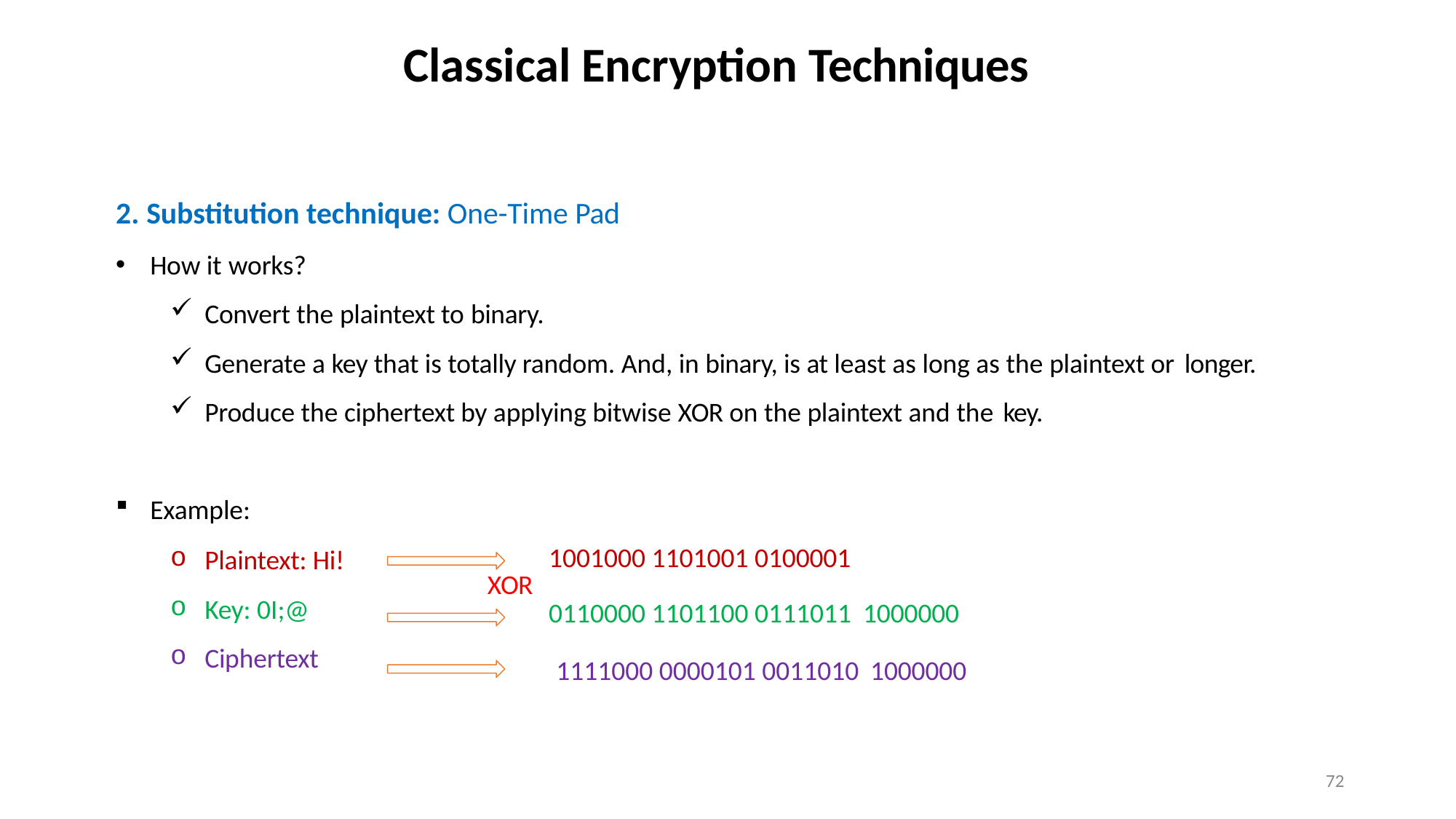

# Classical Encryption Techniques
2. Substitution technique: One-Time Pad
How it works?
Convert the plaintext to binary.
Generate a key that is totally random. And, in binary, is at least as long as the plaintext or longer.
Produce the ciphertext by applying bitwise XOR on the plaintext and the key.

Example:
Plaintext: Hi!
Key: 0I;@
Ciphertext
1001000 1101001 0100001
XOR
0110000 1101100 0111011 1000000

1111000 0000101 0011010 1000000

72